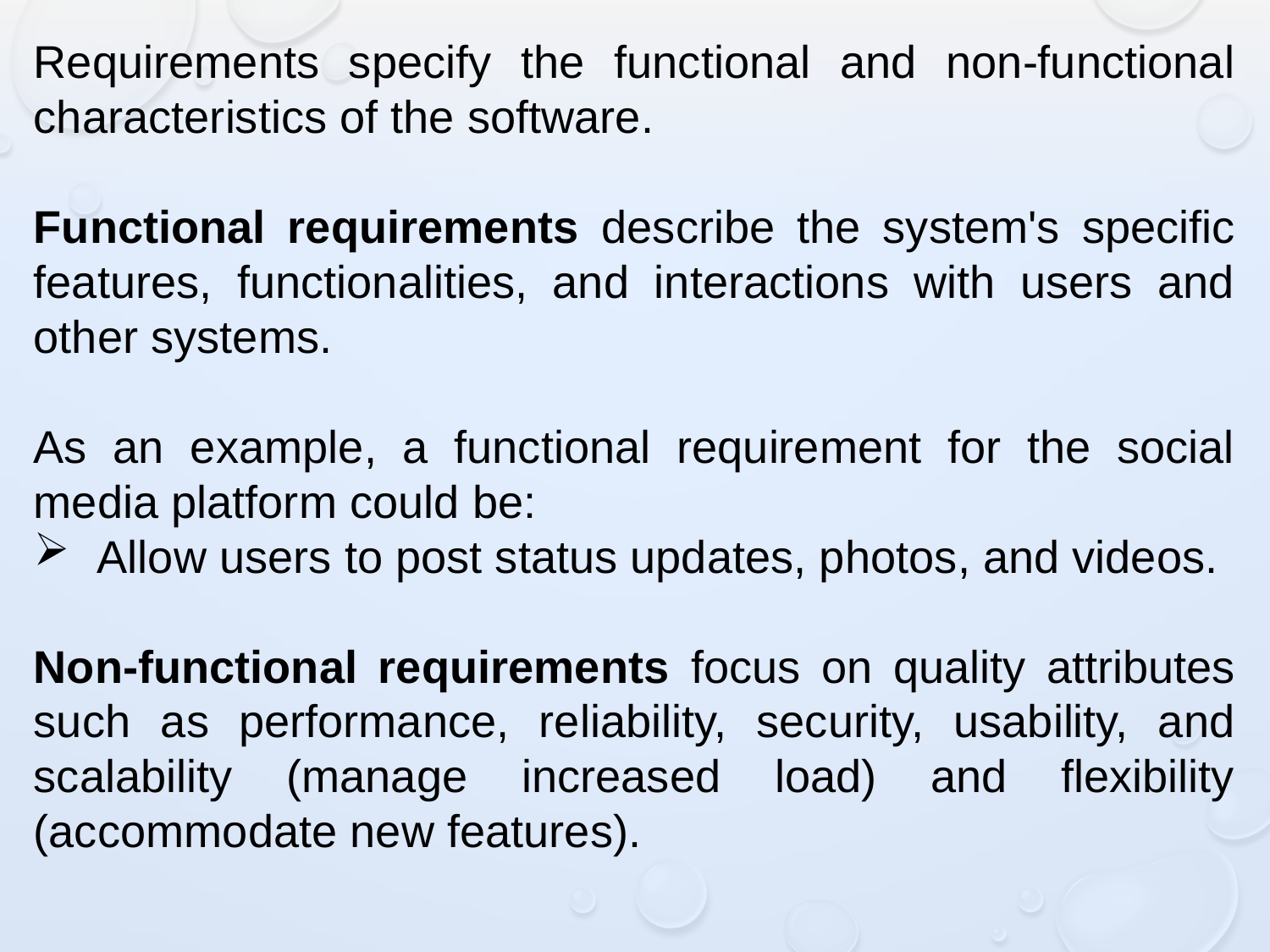

Requirements specify the functional and non-functional characteristics of the software.

Functional requirements describe the system's specific features, functionalities, and interactions with users and other systems.

As an example, a functional requirement for the social media platform could be:
Allow users to post status updates, photos, and videos.

Non-functional requirements focus on quality attributes such as performance, reliability, security, usability, and scalability (manage increased load) and flexibility (accommodate new features).